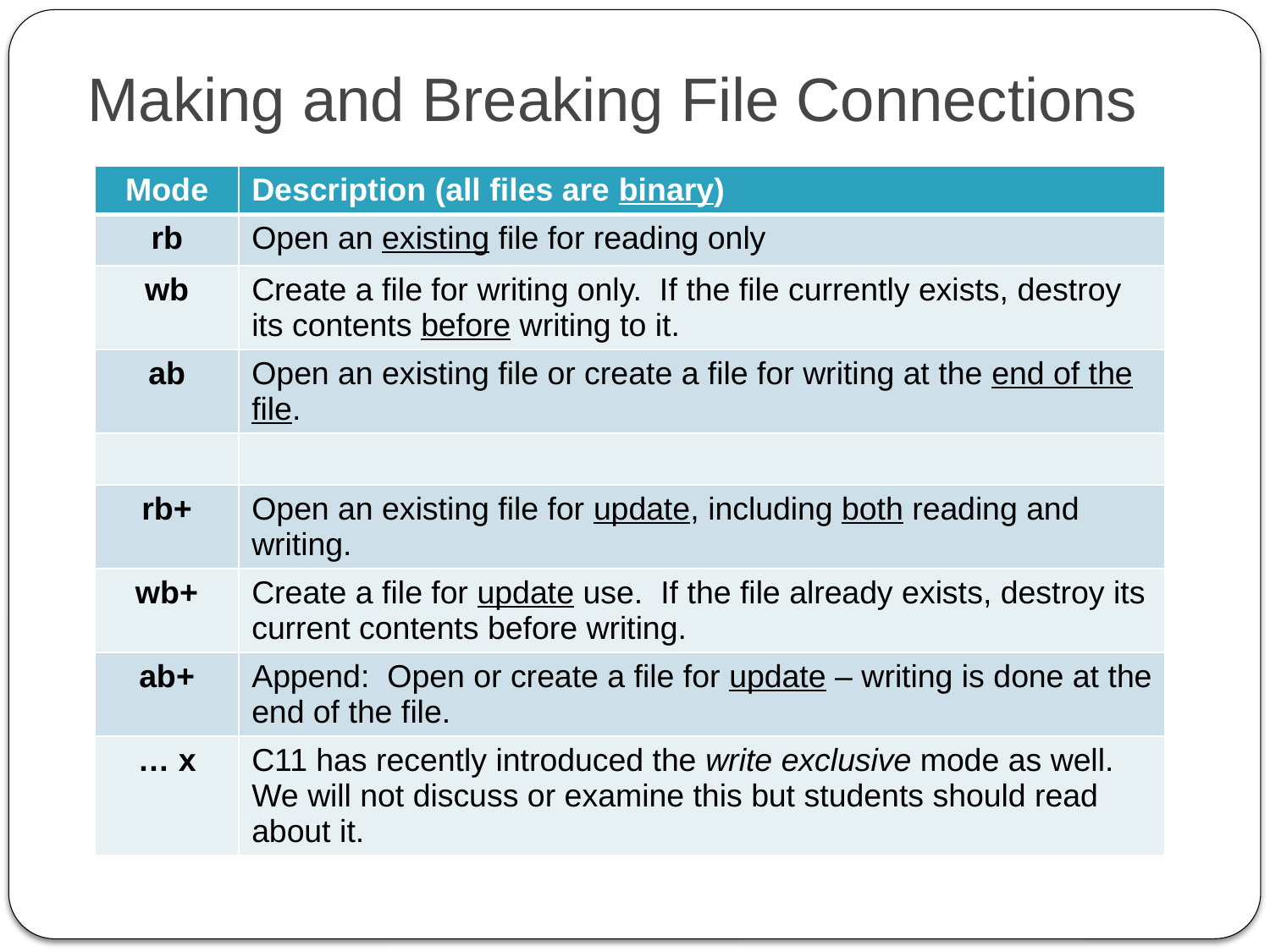

# Making and Breaking File Connections

| Mode | Description (all files are binary) |
| --- | --- |
| rb | Open an existing file for reading only |
| wb | Create a file for writing only. If the file currently exists, destroy its contents before writing to it. |
| ab | Open an existing file or create a file for writing at the end of the file. |
|  |  |
| rb+ | Open an existing file for update, including both reading and writing. |
| wb+ | Create a file for update use. If the file already exists, destroy its current contents before writing. |
| ab+ | Append: Open or create a file for update – writing is done at the end of the file. |
| … x | C11 has recently introduced the write exclusive mode as well. We will not discuss or examine this but students should read about it. |